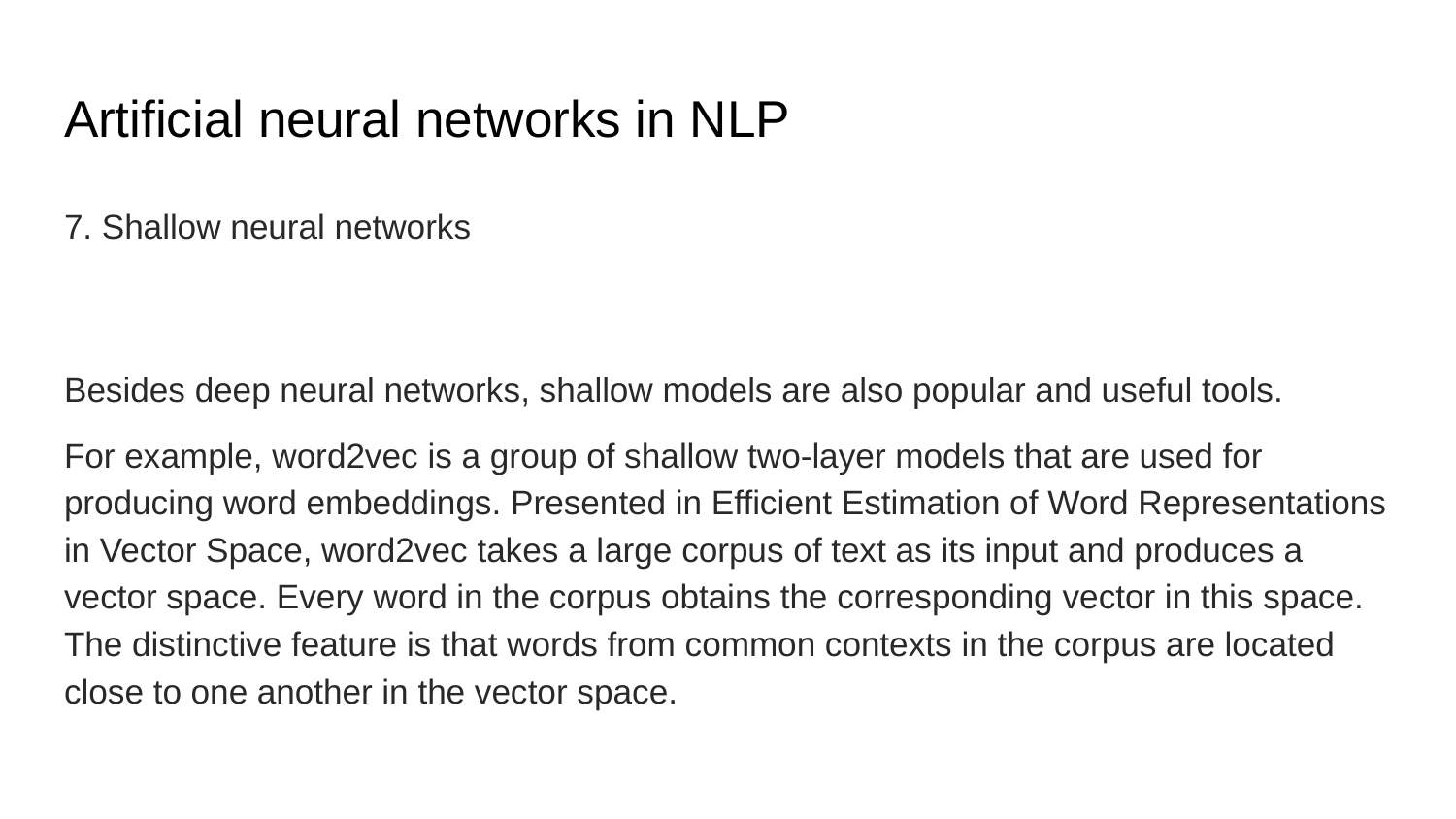

# Artificial neural networks in NLP
7. Shallow neural networks

Besides deep neural networks, shallow models are also popular and useful tools.
For example, word2vec is a group of shallow two-layer models that are used for producing word embeddings. Presented in Efficient Estimation of Word Representations in Vector Space, word2vec takes a large corpus of text as its input and produces a vector space. Every word in the corpus obtains the corresponding vector in this space. The distinctive feature is that words from common contexts in the corpus are located close to one another in the vector space.